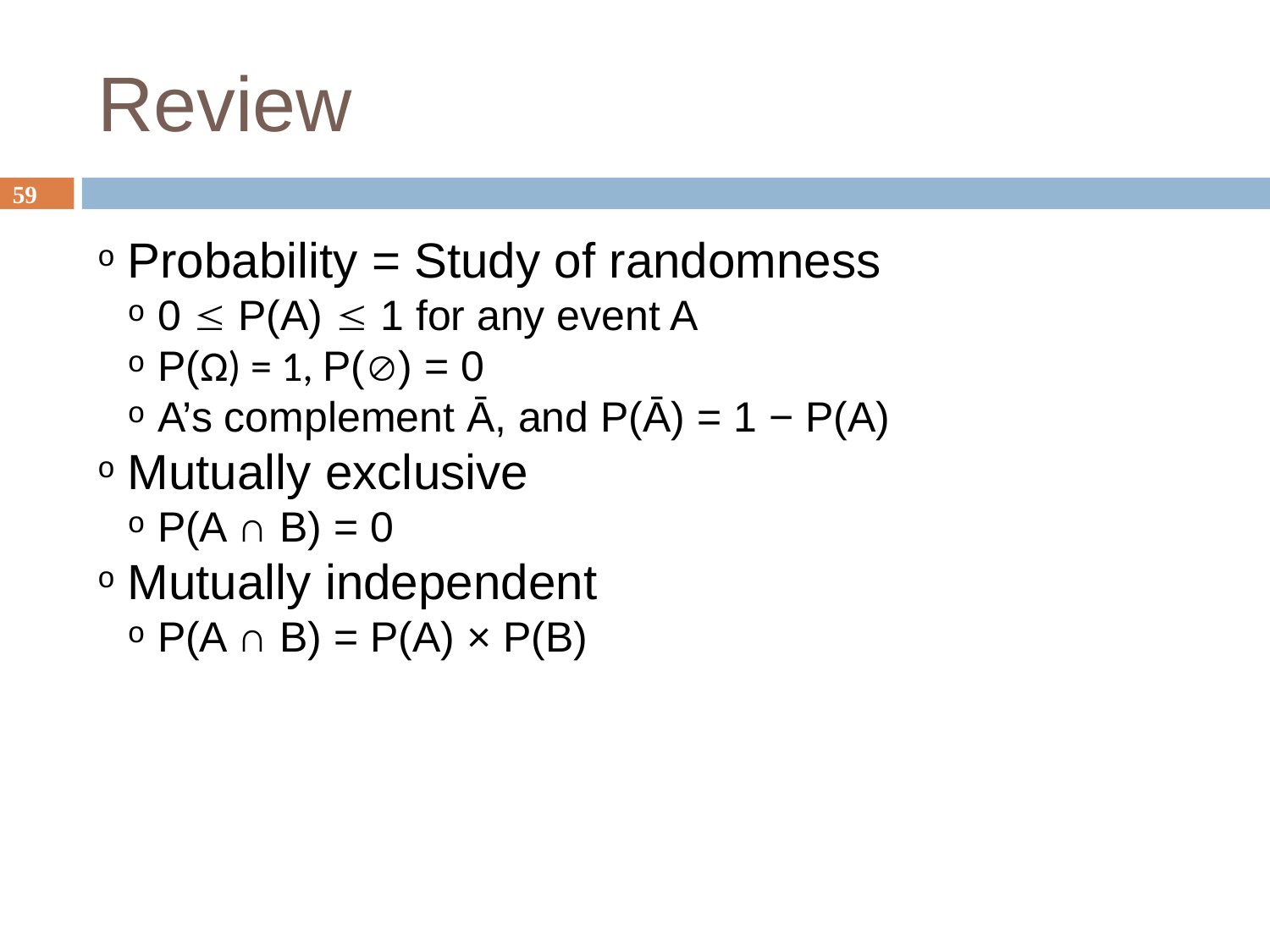

Review
59
Probability = Study of randomness
0 ≤ P(A) ≤ 1 for any event A
P(Ω) = 1, P(∅) = 0
A’s complement Ā, and P(Ā) = 1 − P(A)
Mutually exclusive
P(A ∩ B) = 0
Mutually independent
P(A ∩ B) = P(A) × P(B)